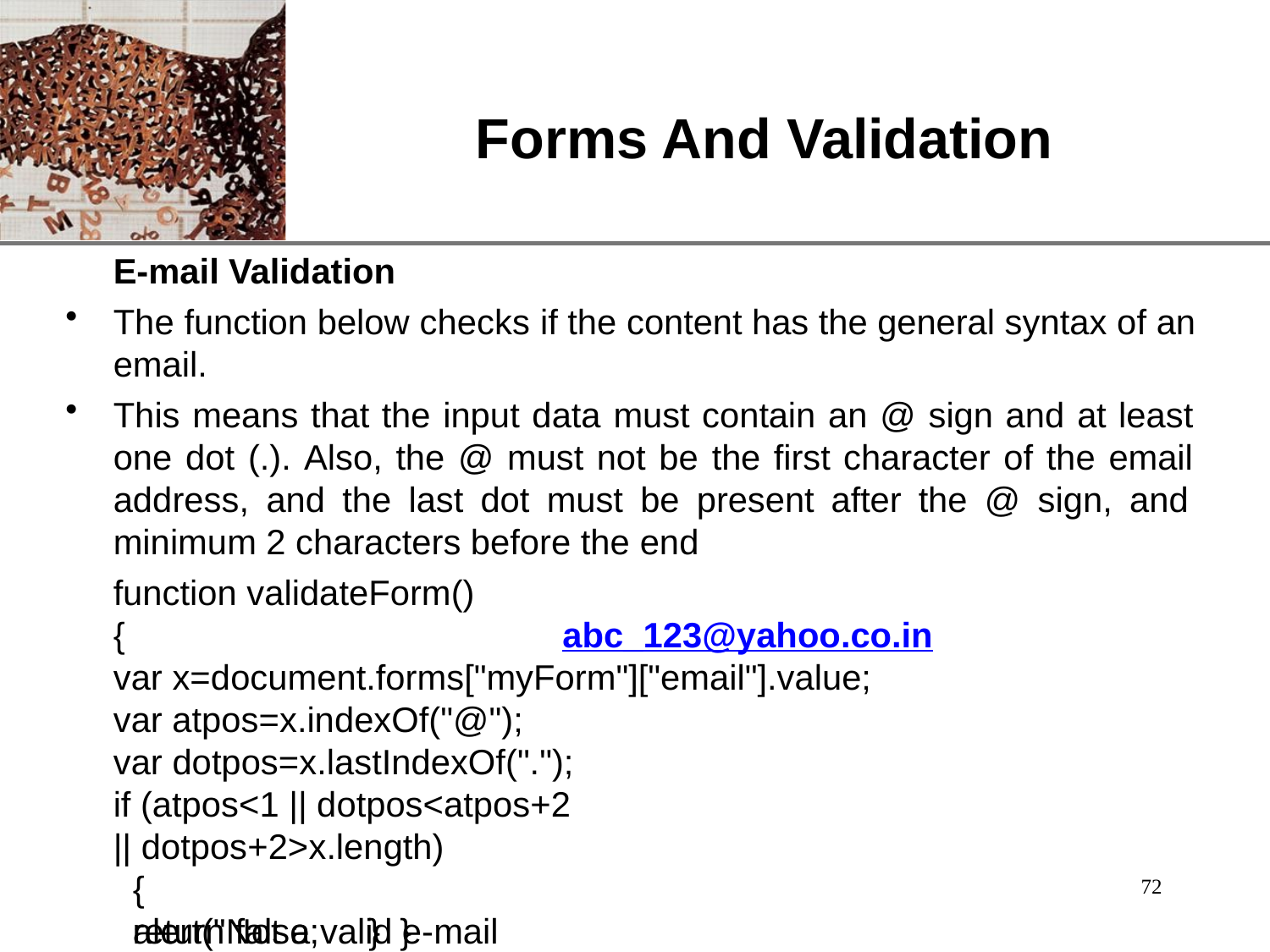

# Forms And Validation
E-mail Validation
The function below checks if the content has the general syntax of an  email.
This means that the input data must contain an @ sign and at least  one dot (.). Also, the @ must not be the first character of the email  address, and the last dot must be present after the @ sign, and  minimum 2 characters before the end
function validateForm()
{	abc_123@yahoo.co.in
var x=document.forms["myForm"]["email"].value;
var atpos=x.indexOf("@");  var dotpos=x.lastIndexOf(".");
if (atpos<1 || dotpos<atpos+2 || dotpos+2>x.length)
{
alert("Not a valid e-mail address");
72
return false;	}	}